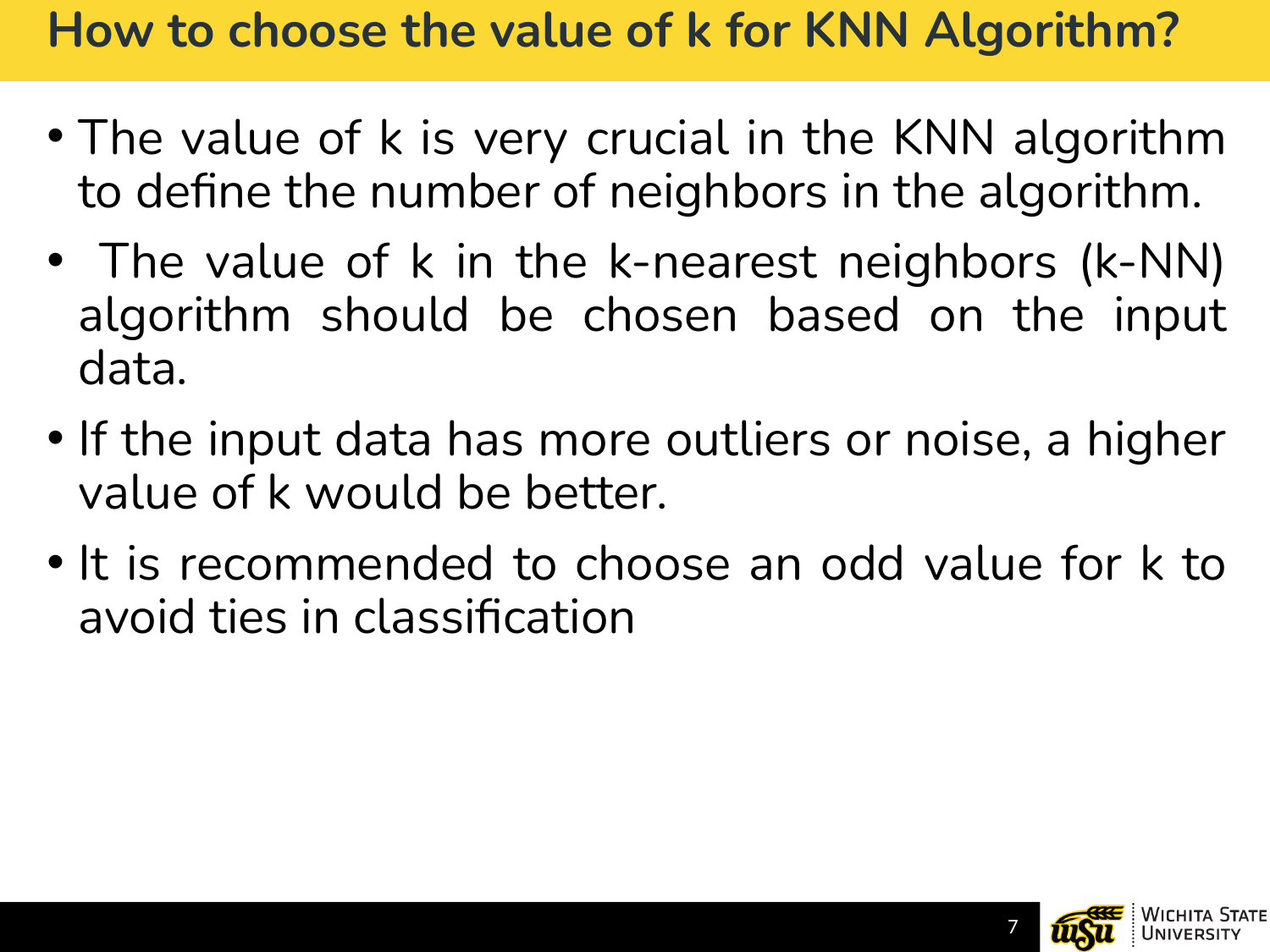

# How to choose the value of k for KNN Algorithm?
The value of k is very crucial in the KNN algorithm to define the number of neighbors in the algorithm.
 The value of k in the k-nearest neighbors (k-NN) algorithm should be chosen based on the input data.
If the input data has more outliers or noise, a higher value of k would be better.
It is recommended to choose an odd value for k to avoid ties in classification
7